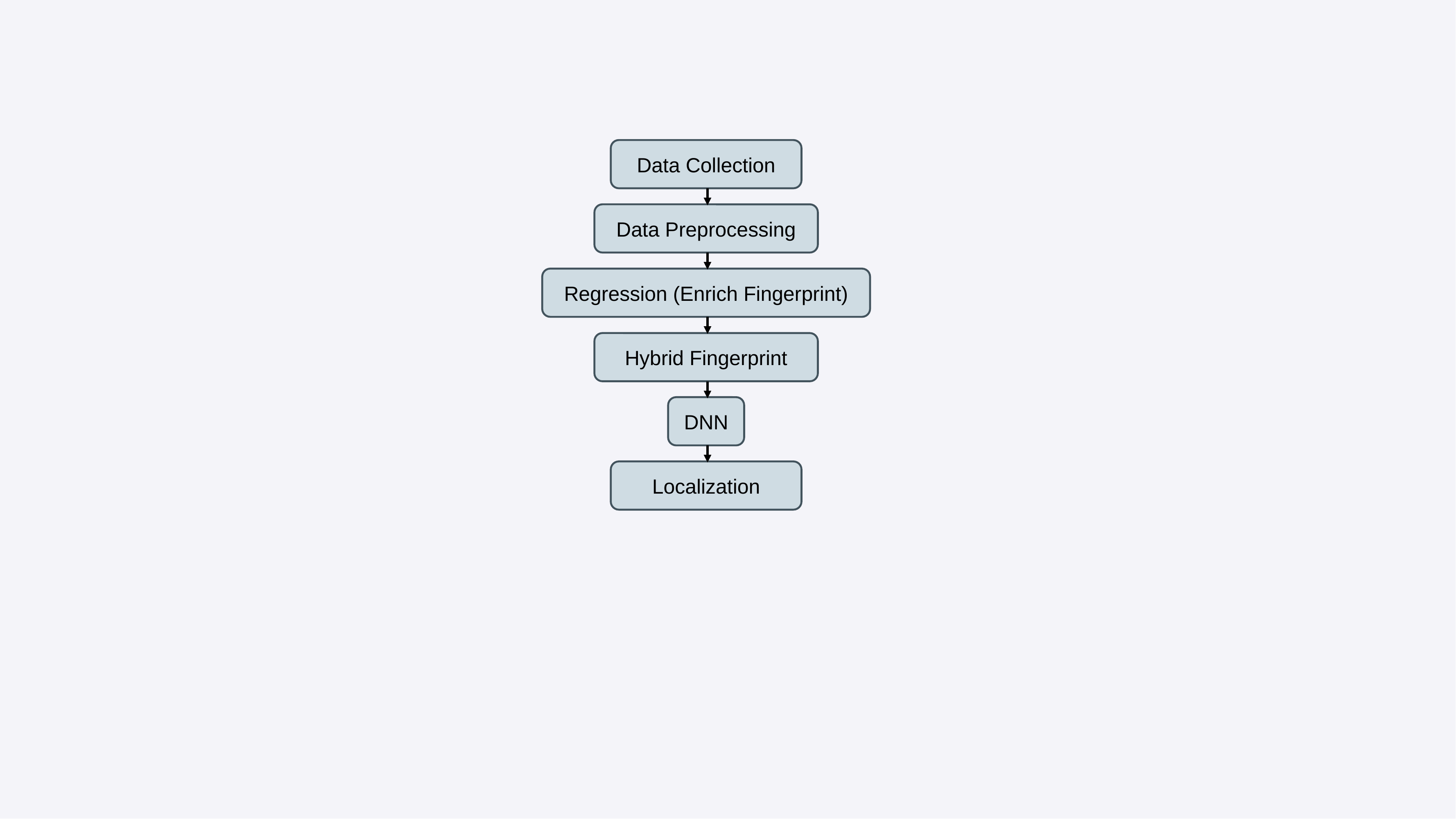

Data Collection
Data Preprocessing
Regression (Enrich Fingerprint)
Hybrid Fingerprint
DNN
Localization